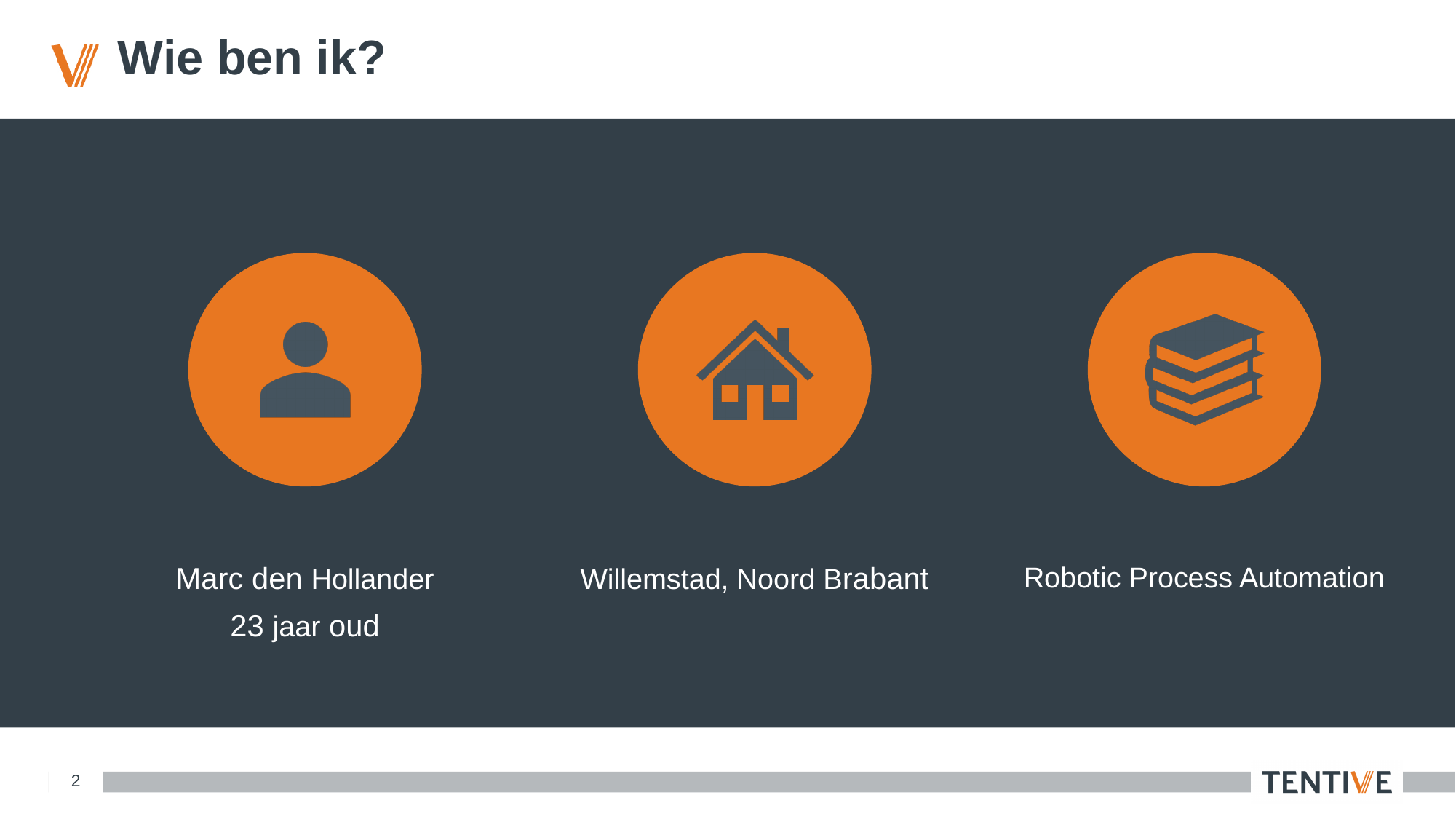

# Wie ben ik?
Marc den Hollander
23 jaar oud
Willemstad, Noord Brabant
Robotic Process Automation